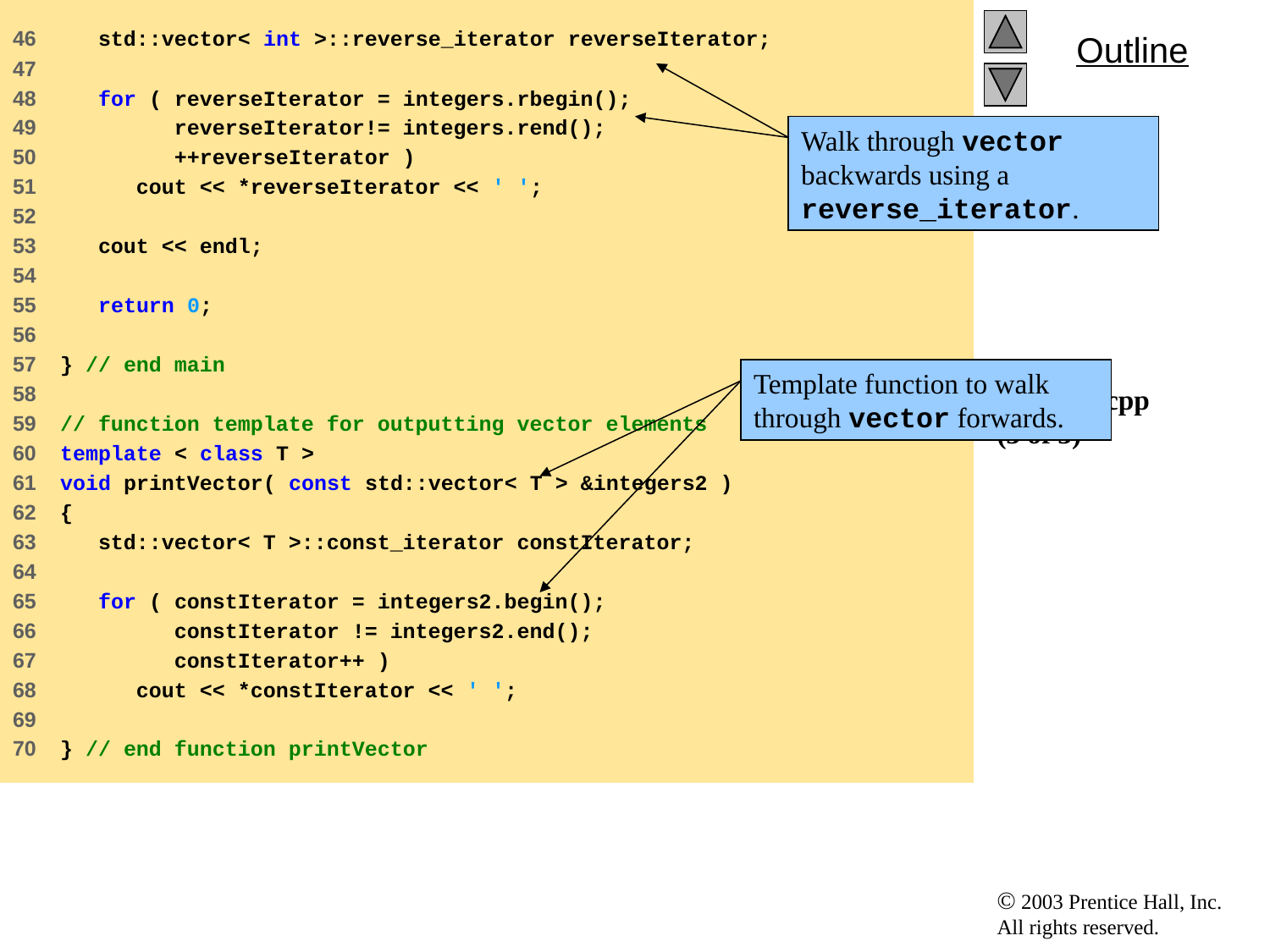

46       std::vector< int >::reverse_iterator reverseIterator;
47
48       for ( reverseIterator = integers.rbegin();
49             reverseIterator!= integers.rend();
50             ++reverseIterator )
51          cout << *reverseIterator << ' ';
52
53       cout << endl;
54
55       return 0;
56
57    } // end main
58
59    // function template for outputting vector elements
60    template < class T >
61    void printVector( const std::vector< T > &integers2 )
62    {
63       std::vector< T >::const_iterator constIterator;
64
65       for ( constIterator = integers2.begin();
66             constIterator != integers2.end();
67             constIterator++ )
68          cout << *constIterator << ' ';
69
70    } // end function printVector

Walk through vector backwards using a reverse_iterator.
# fig21_14.cpp (3 of 3)
Template function to walk through vector forwards.